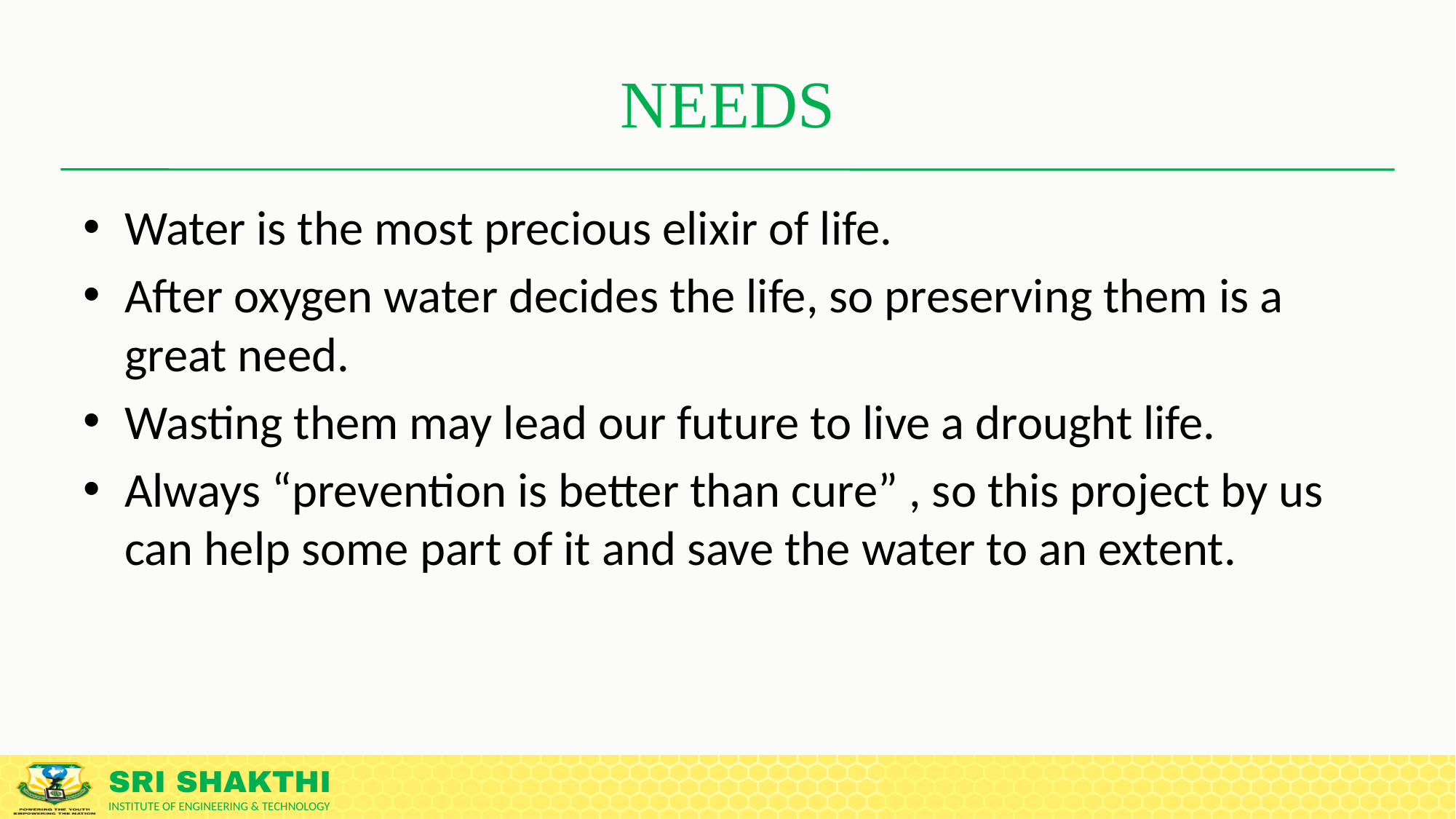

# NEEDS
Water is the most precious elixir of life.
After oxygen water decides the life, so preserving them is a great need.
Wasting them may lead our future to live a drought life.
Always “prevention is better than cure” , so this project by us can help some part of it and save the water to an extent.